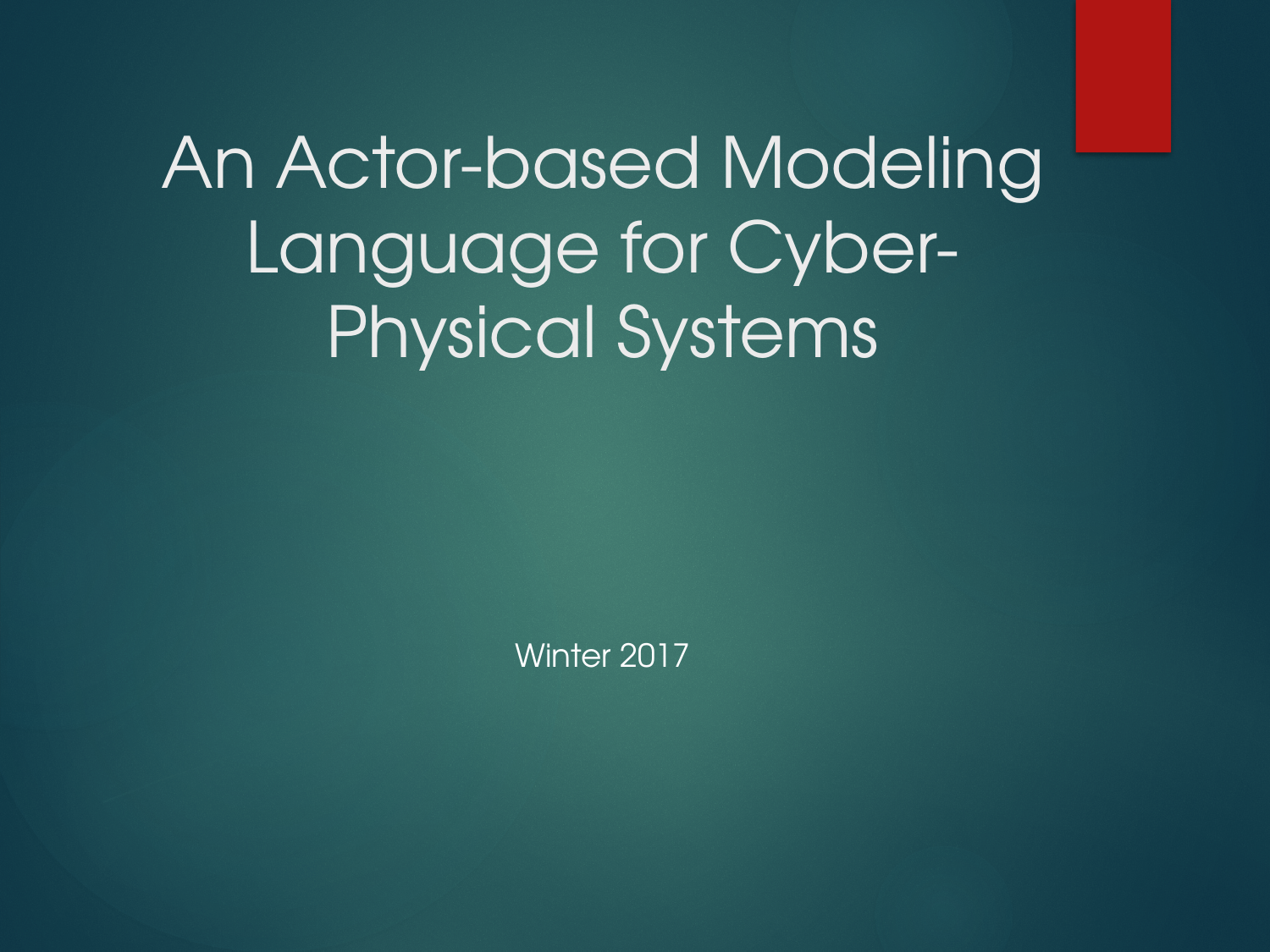

# An Actor-based Modeling Language for Cyber-Physical Systems

Winter 2017